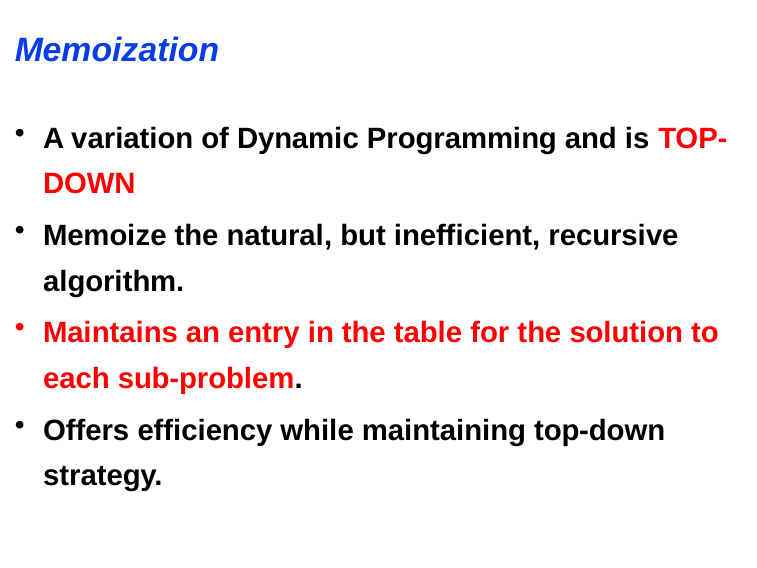

# Memoization
A variation of Dynamic Programming and is TOP-DOWN
Memoize the natural, but inefficient, recursive algorithm.
Maintains an entry in the table for the solution to each sub-problem.
Offers efficiency while maintaining top-down strategy.